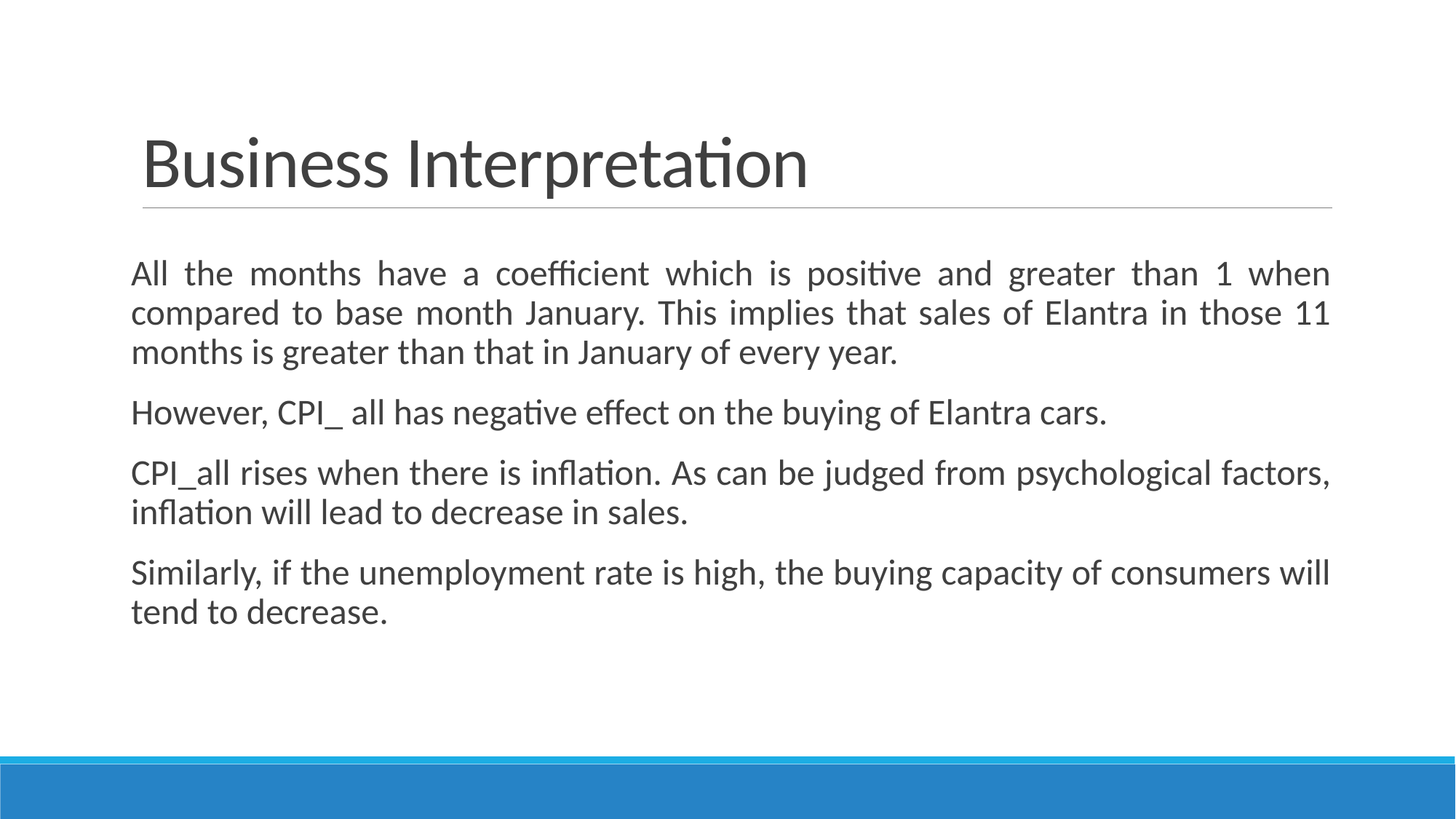

# Business Interpretation
All the months have a coefficient which is positive and greater than 1 when compared to base month January. This implies that sales of Elantra in those 11 months is greater than that in January of every year.
However, CPI_ all has negative effect on the buying of Elantra cars.
CPI_all rises when there is inflation. As can be judged from psychological factors, inflation will lead to decrease in sales.
Similarly, if the unemployment rate is high, the buying capacity of consumers will tend to decrease.